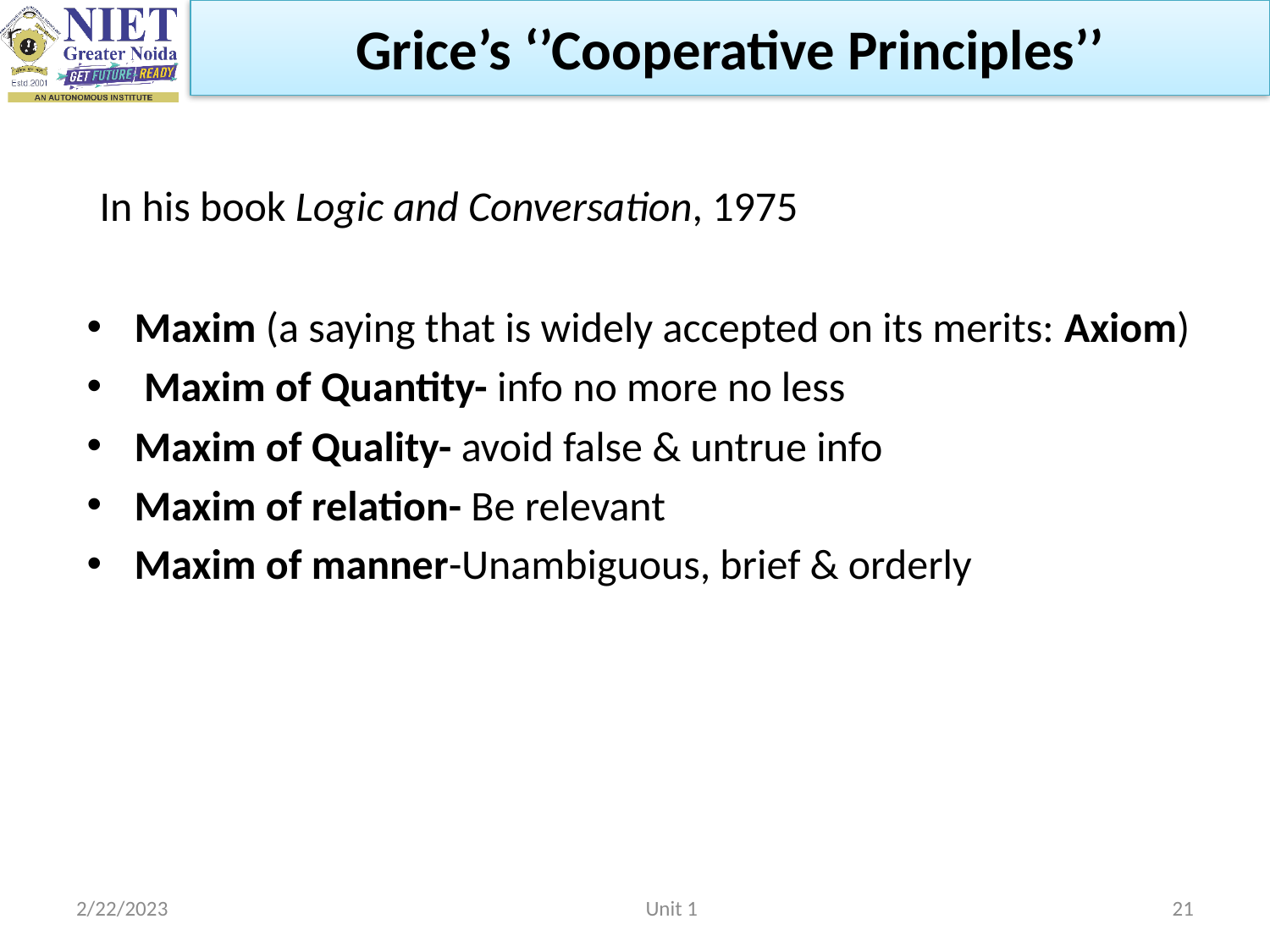

Grice’s ‘’Cooperative Principles’’
 In his book Logic and Conversation, 1975

Maxim (a saying that is widely accepted on its merits: Axiom)
 Maxim of Quantity- info no more no less
Maxim of Quality- avoid false & untrue info
Maxim of relation- Be relevant
Maxim of manner-Unambiguous, brief & orderly
2/22/2023
Unit 1
21